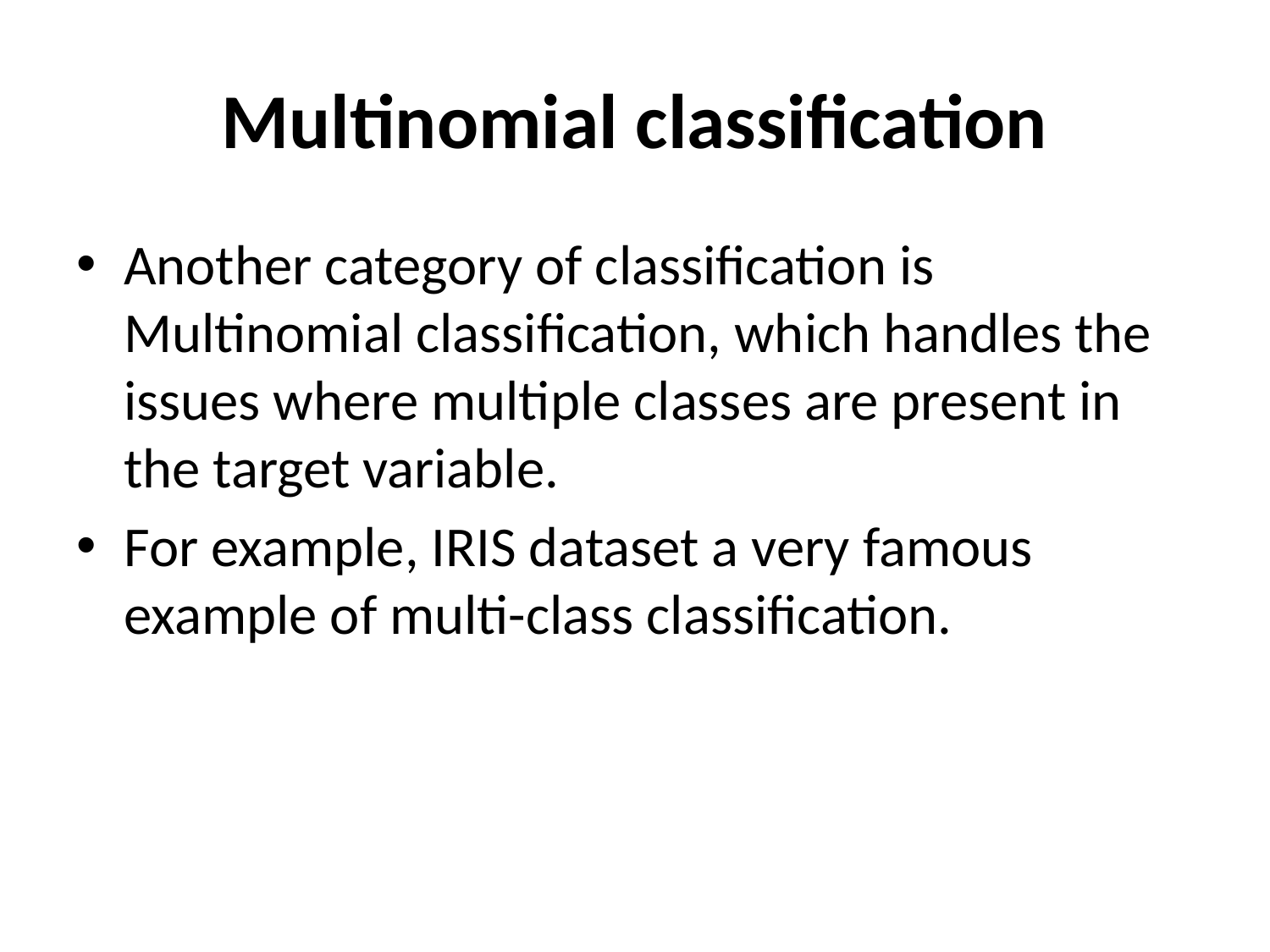

# Multinomial classification
Another category of classification is Multinomial classification, which handles the issues where multiple classes are present in the target variable.
For example, IRIS dataset a very famous example of multi-class classification.